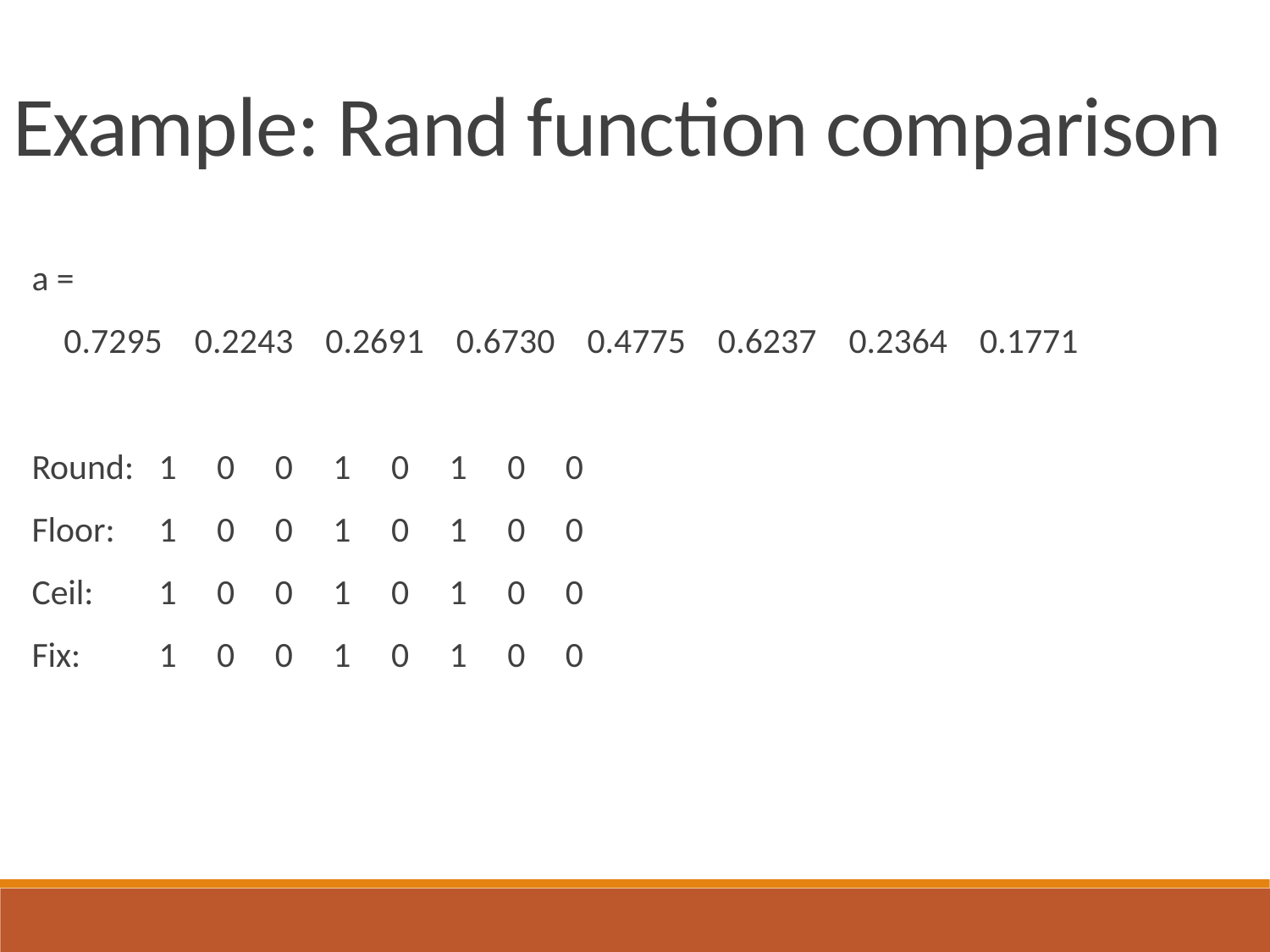

Example: Rand function comparison
a =
    0.7295    0.2243    0.2691    0.6730    0.4775    0.6237    0.2364    0.1771

Round:  	1     0     0     1     0     1     0     0
Floor: 	1     0     0     1     0     1     0     0
Ceil:	1     0     0     1     0     1     0     0
Fix:	1     0     0     1     0     1     0     0